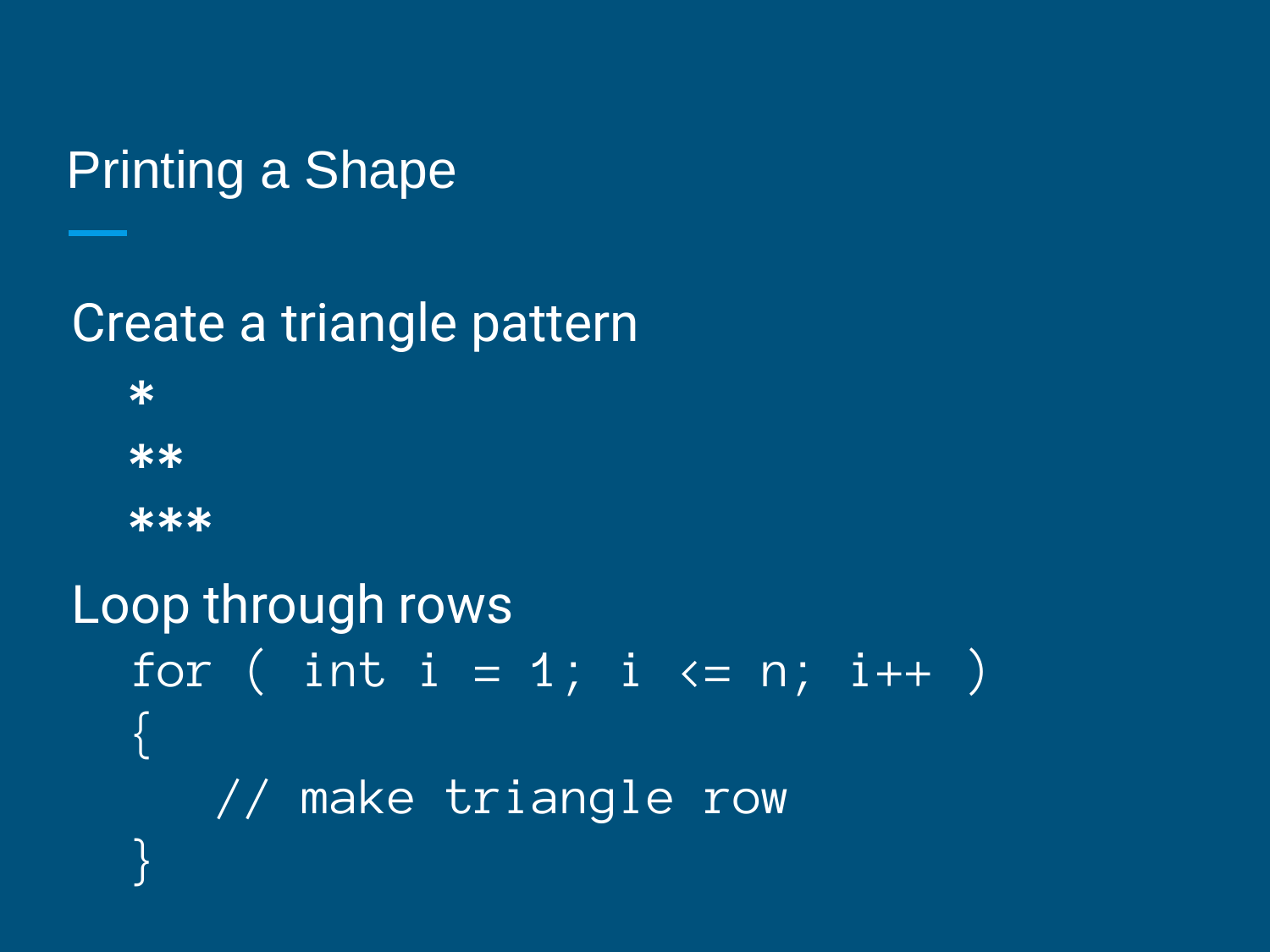

# Printing a Shape
Create a triangle pattern
*
**
***
Loop through rows
for ( int i = 1; i <= n; i++ )
{
   // make triangle row
}